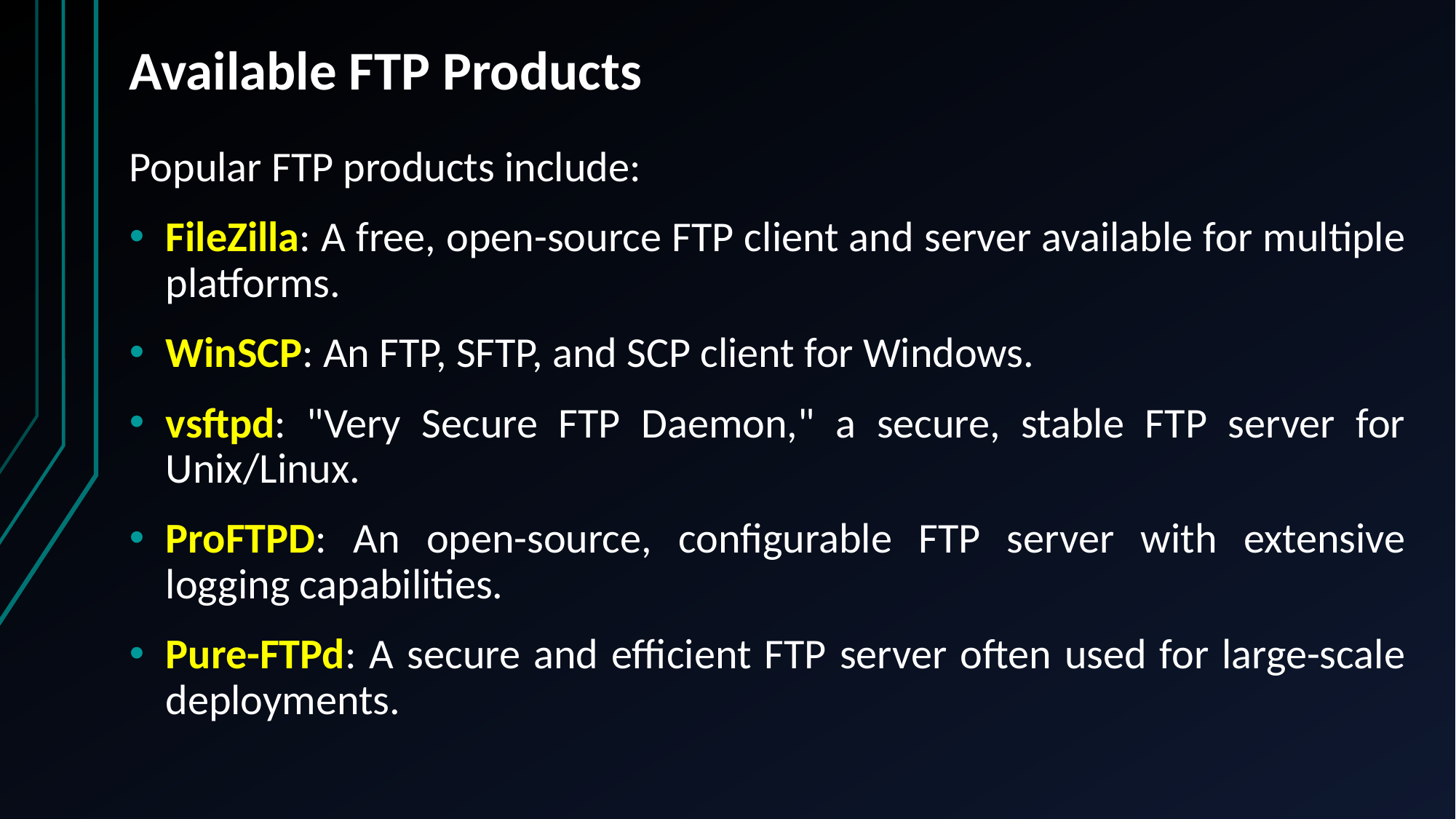

# Available FTP Products
Popular FTP products include:
FileZilla: A free, open-source FTP client and server available for multiple platforms.
WinSCP: An FTP, SFTP, and SCP client for Windows.
vsftpd: "Very Secure FTP Daemon," a secure, stable FTP server for Unix/Linux.
ProFTPD: An open-source, configurable FTP server with extensive logging capabilities.
Pure-FTPd: A secure and efficient FTP server often used for large-scale deployments.